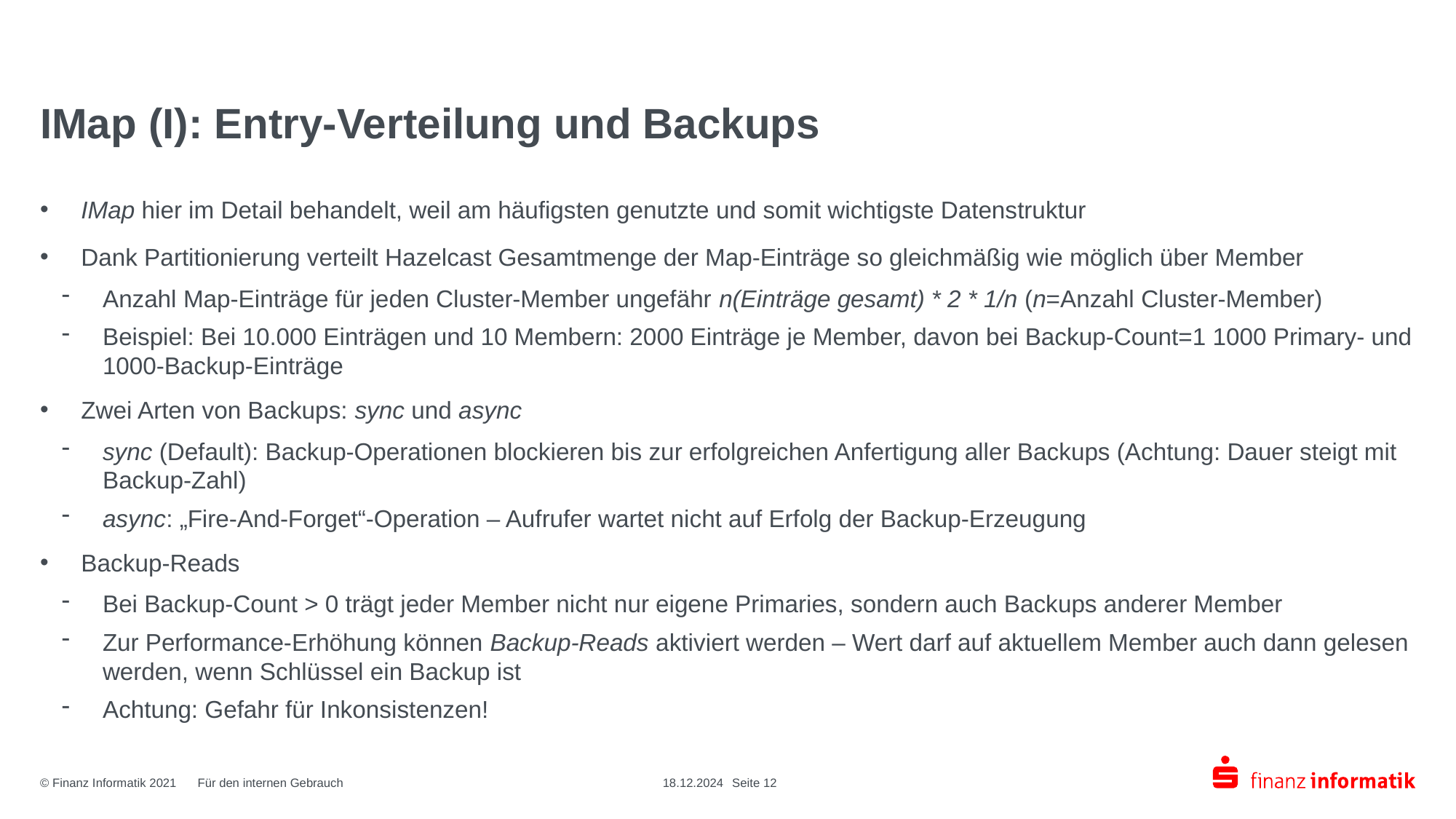

# IMap (I): Entry-Verteilung und Backups
IMap hier im Detail behandelt, weil am häufigsten genutzte und somit wichtigste Datenstruktur
Dank Partitionierung verteilt Hazelcast Gesamtmenge der Map-Einträge so gleichmäßig wie möglich über Member
Anzahl Map-Einträge für jeden Cluster-Member ungefähr n(Einträge gesamt) * 2 * 1/n (n=Anzahl Cluster-Member)
Beispiel: Bei 10.000 Einträgen und 10 Membern: 2000 Einträge je Member, davon bei Backup-Count=1 1000 Primary- und 1000-Backup-Einträge
Zwei Arten von Backups: sync und async
sync (Default): Backup-Operationen blockieren bis zur erfolgreichen Anfertigung aller Backups (Achtung: Dauer steigt mit Backup-Zahl)
async: „Fire-And-Forget“-Operation – Aufrufer wartet nicht auf Erfolg der Backup-Erzeugung
Backup-Reads
Bei Backup-Count > 0 trägt jeder Member nicht nur eigene Primaries, sondern auch Backups anderer Member
Zur Performance-Erhöhung können Backup-Reads aktiviert werden – Wert darf auf aktuellem Member auch dann gelesen werden, wenn Schlüssel ein Backup ist
Achtung: Gefahr für Inkonsistenzen!

18.12.2024
Seite 12